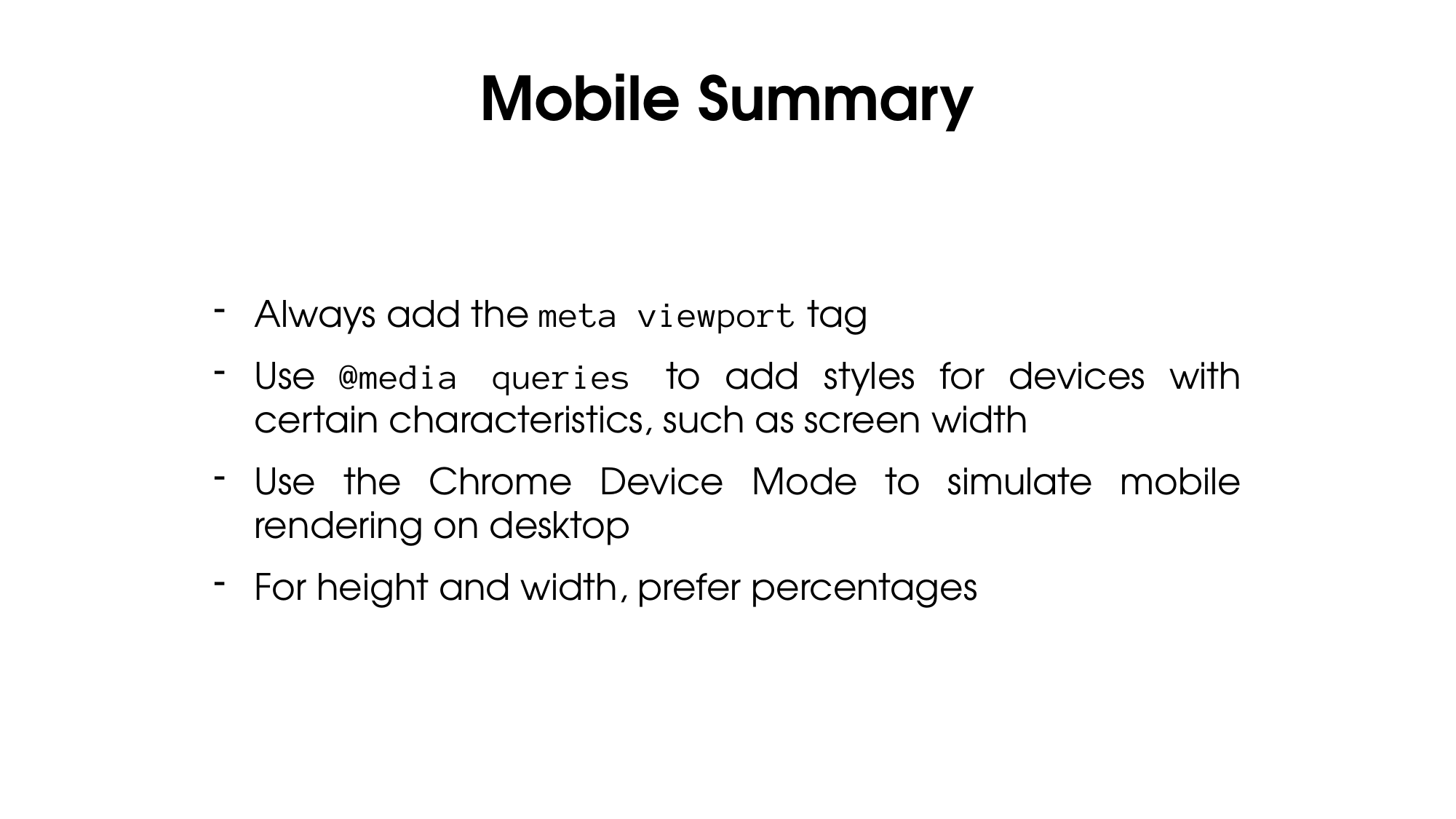

Mobile Summary
Always add the meta viewport tag
Use @media queries to add styles for devices with certain characteristics, such as screen width
Use the Chrome Device Mode to simulate mobile rendering on desktop
For height and width, prefer percentages